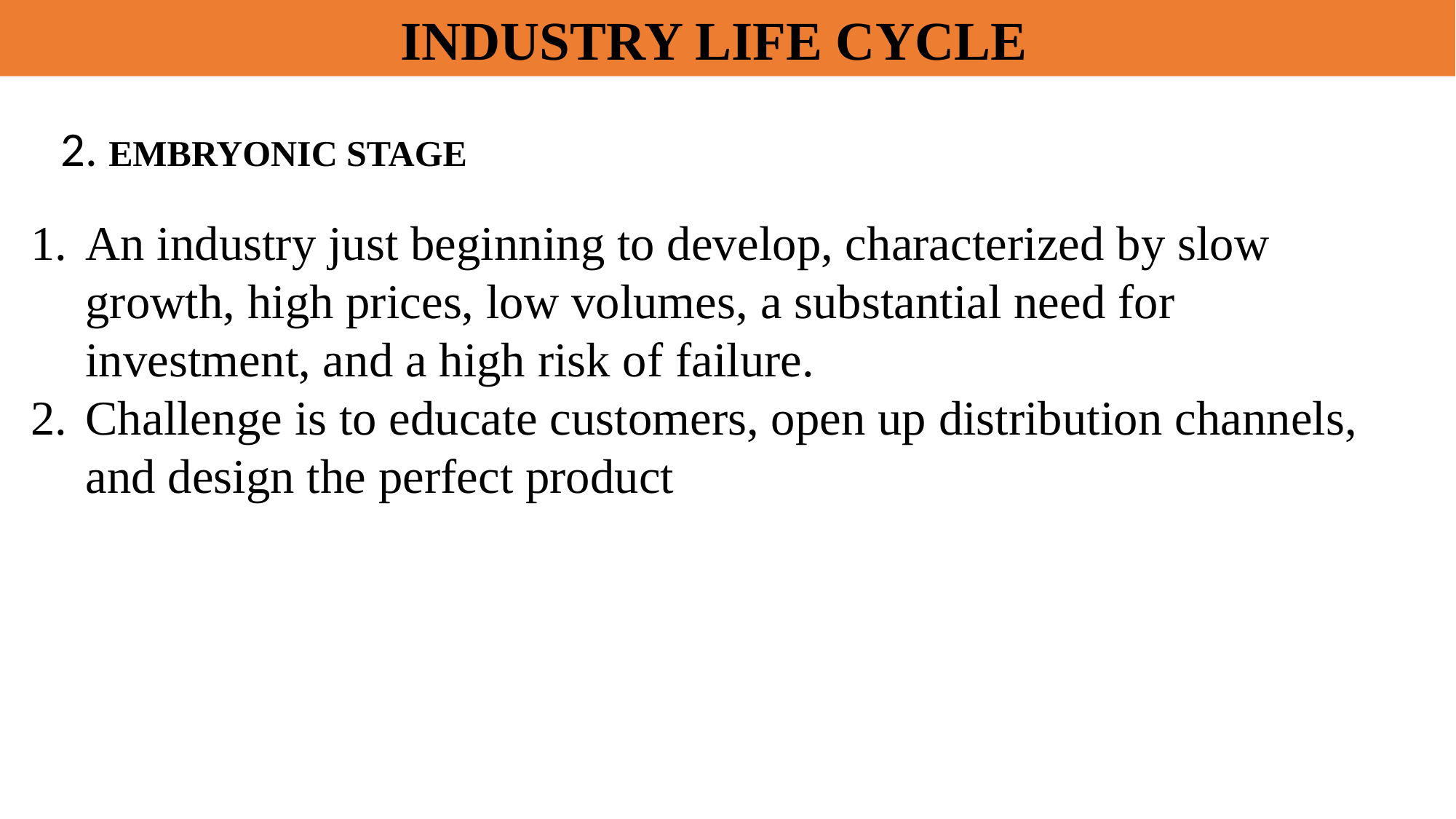

INDUSTRY LIFE CYCLE
2. EMBRYONIC STAGE
An industry just beginning to develop, characterized by slow growth, high prices, low volumes, a substantial need for investment, and a high risk of failure.
Challenge is to educate customers, open up distribution channels, and design the perfect product